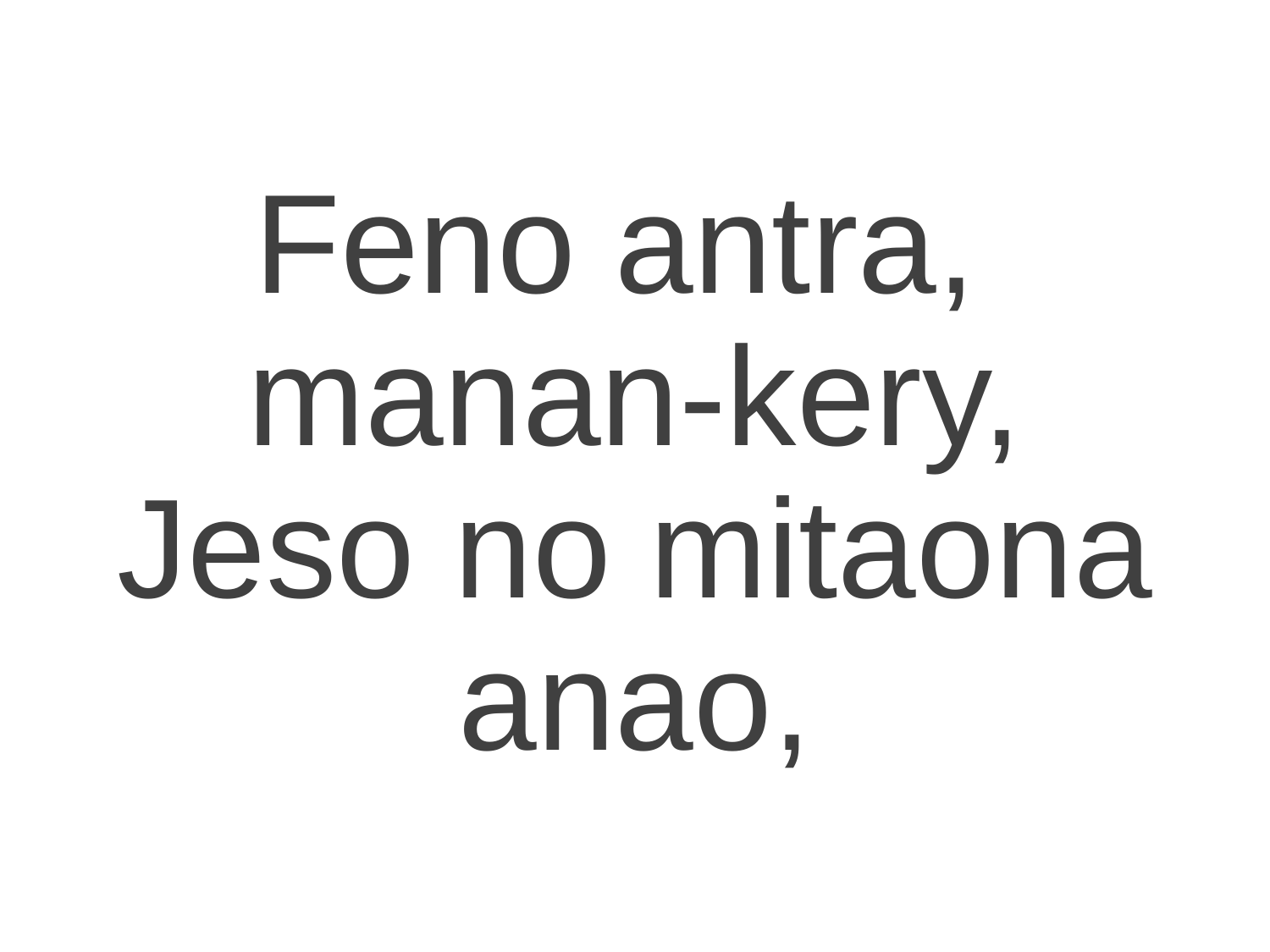

Feno antra,
manan-kery,
Jeso no mitaona anao,